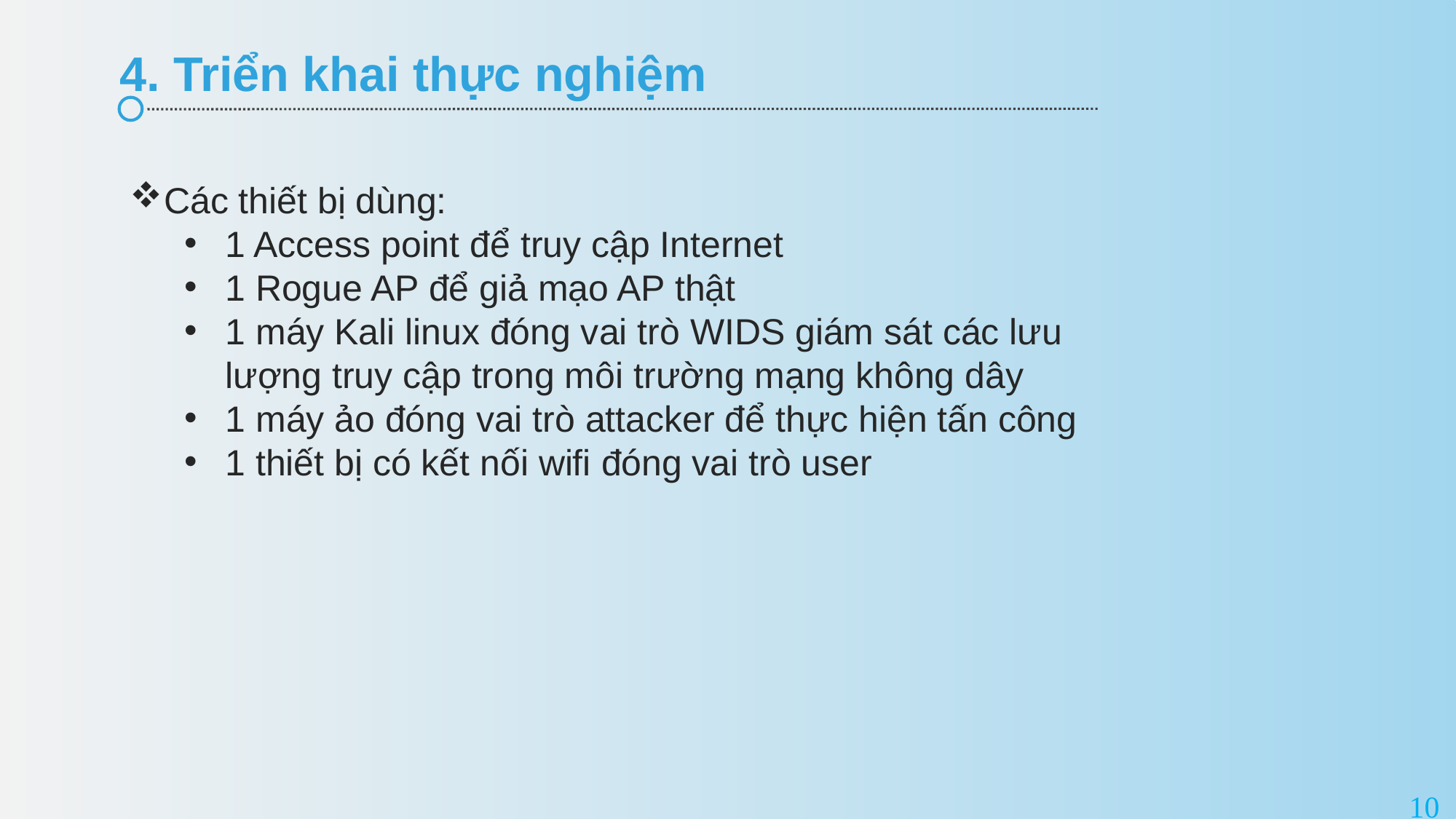

4. Triển khai thực nghiệm

Các thiết bị dùng:
1 Access point để truy cập Internet
1 Rogue AP để giả mạo AP thật
1 máy Kali linux đóng vai trò WIDS giám sát các lưu lượng truy cập trong môi trường mạng không dây
1 máy ảo đóng vai trò attacker để thực hiện tấn công
1 thiết bị có kết nối wifi đóng vai trò user

10